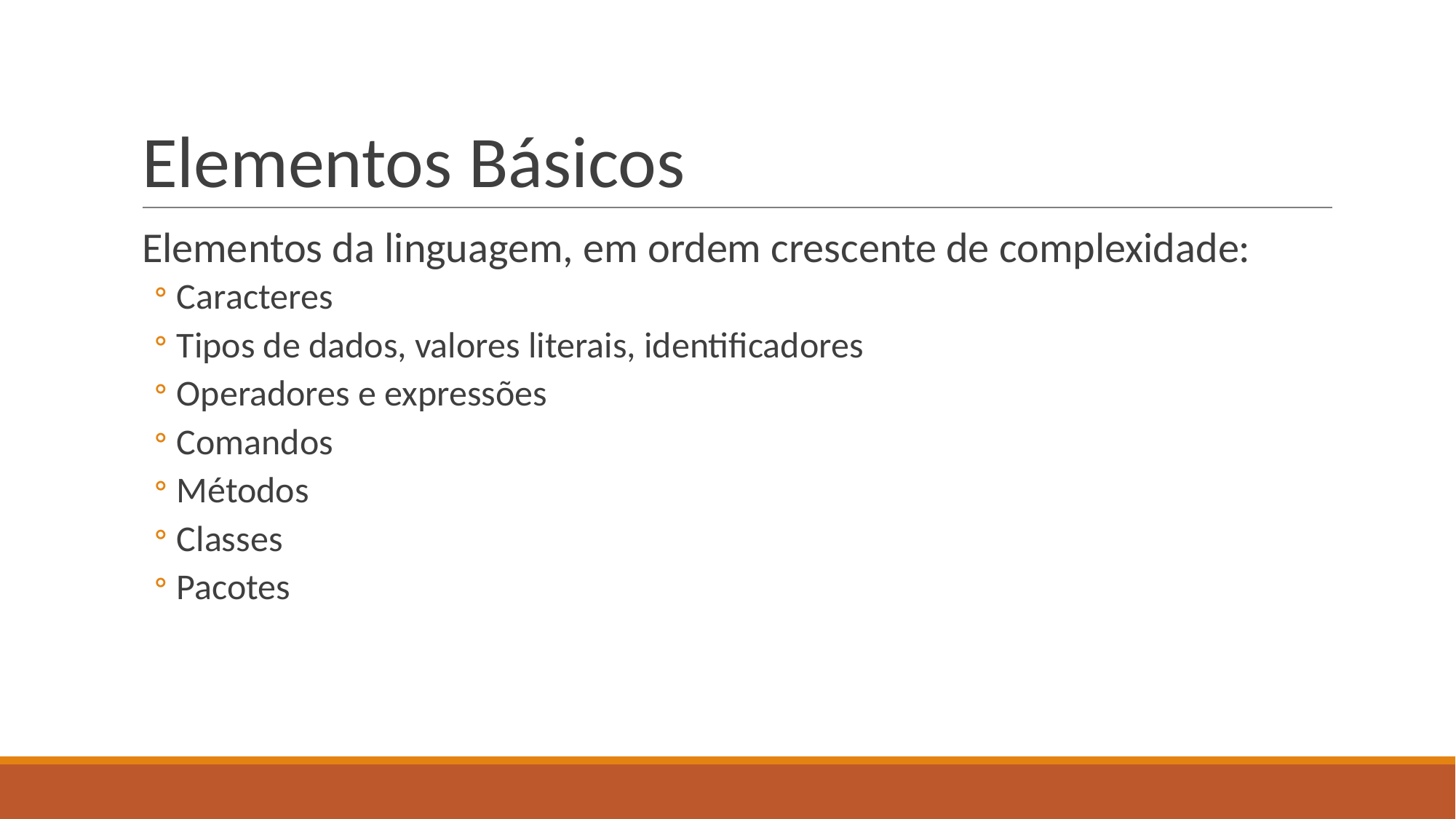

# Elementos Básicos
Elementos da linguagem, em ordem crescente de complexidade:
Caracteres
Tipos de dados, valores literais, identificadores
Operadores e expressões
Comandos
Métodos
Classes
Pacotes